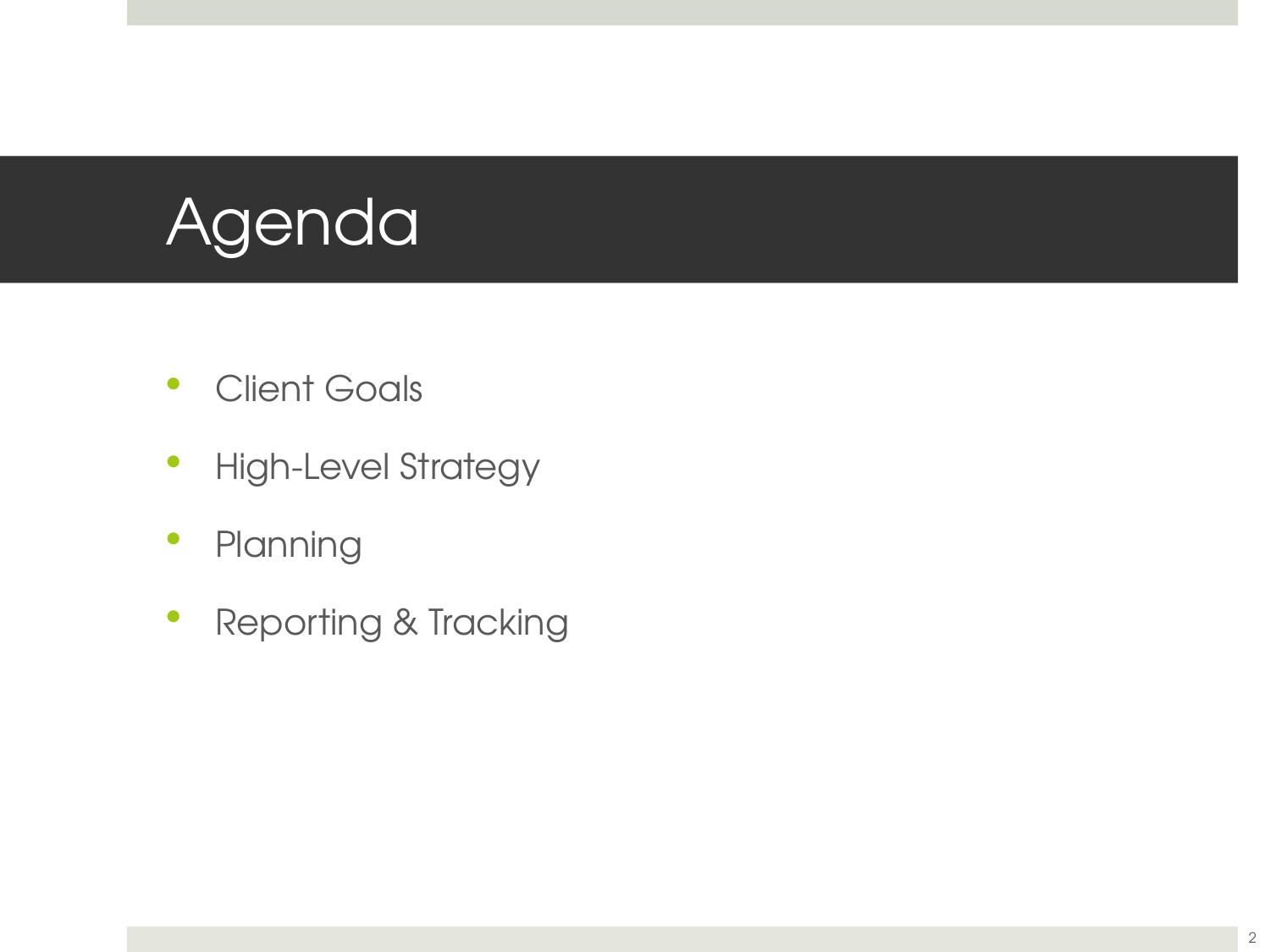

# Agenda
Client Goals
High-Level Strategy
Planning
Reporting & Tracking
2